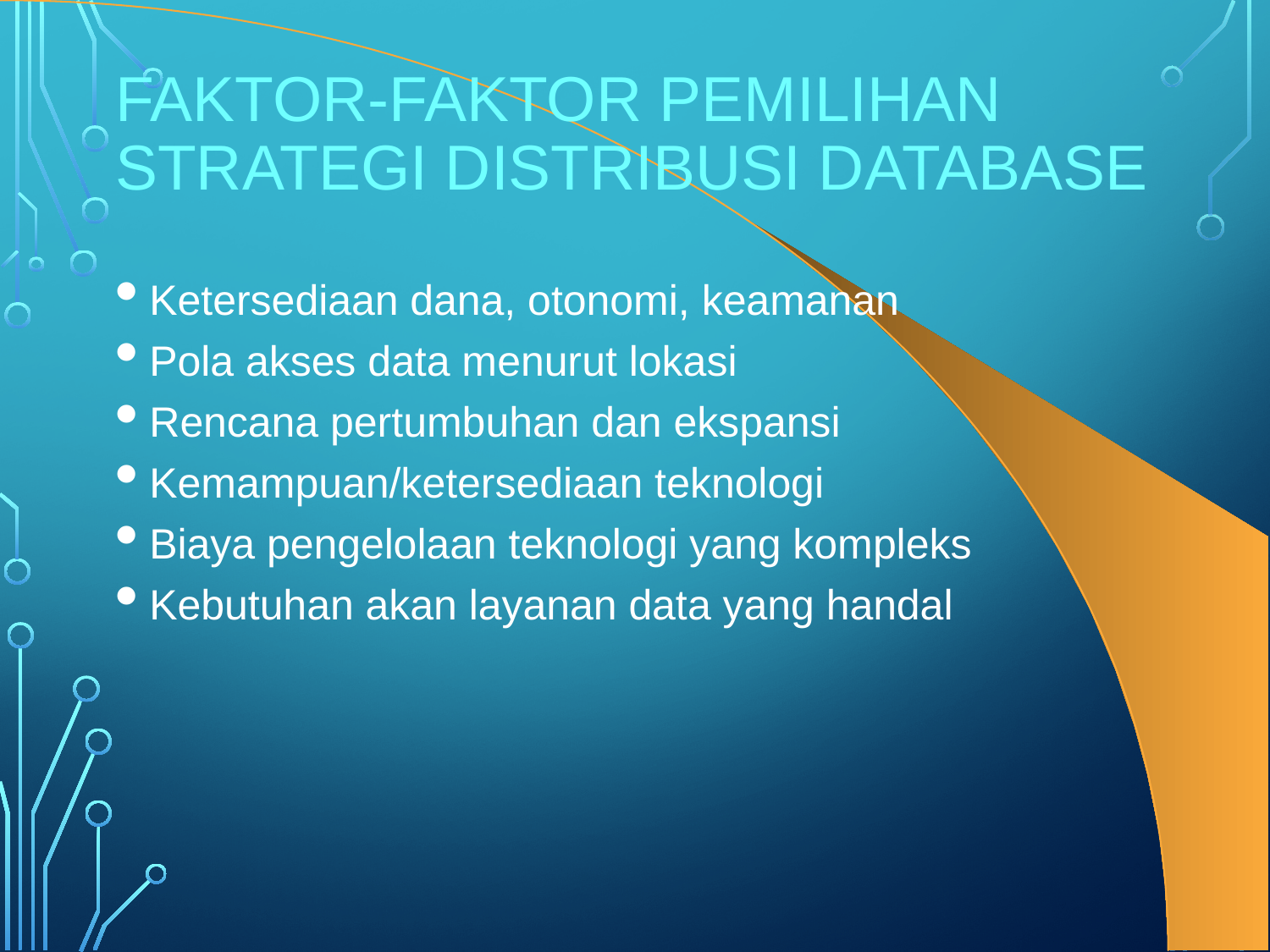

# Faktor-faktor Pemilihan Strategi Distribusi Database
Ketersediaan dana, otonomi, keamanan
Pola akses data menurut lokasi
Rencana pertumbuhan dan ekspansi
Kemampuan/ketersediaan teknologi
Biaya pengelolaan teknologi yang kompleks
Kebutuhan akan layanan data yang handal